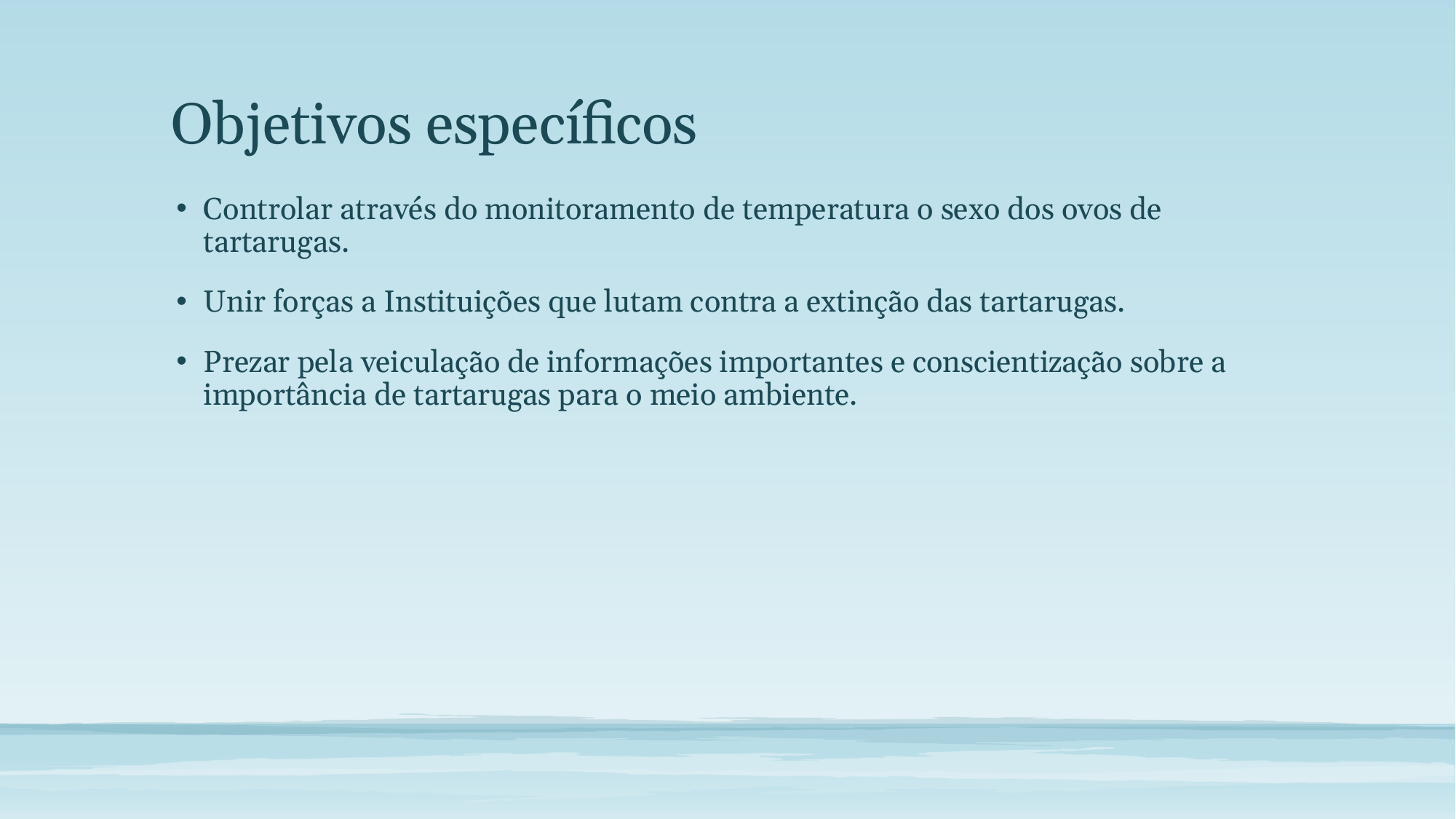

# Objetivos específicos
Controlar através do monitoramento de temperatura o sexo dos ovos de tartarugas.
Unir forças a Instituições que lutam contra a extinção das tartarugas.
Prezar pela veiculação de informações importantes e conscientização sobre a importância de tartarugas para o meio ambiente.